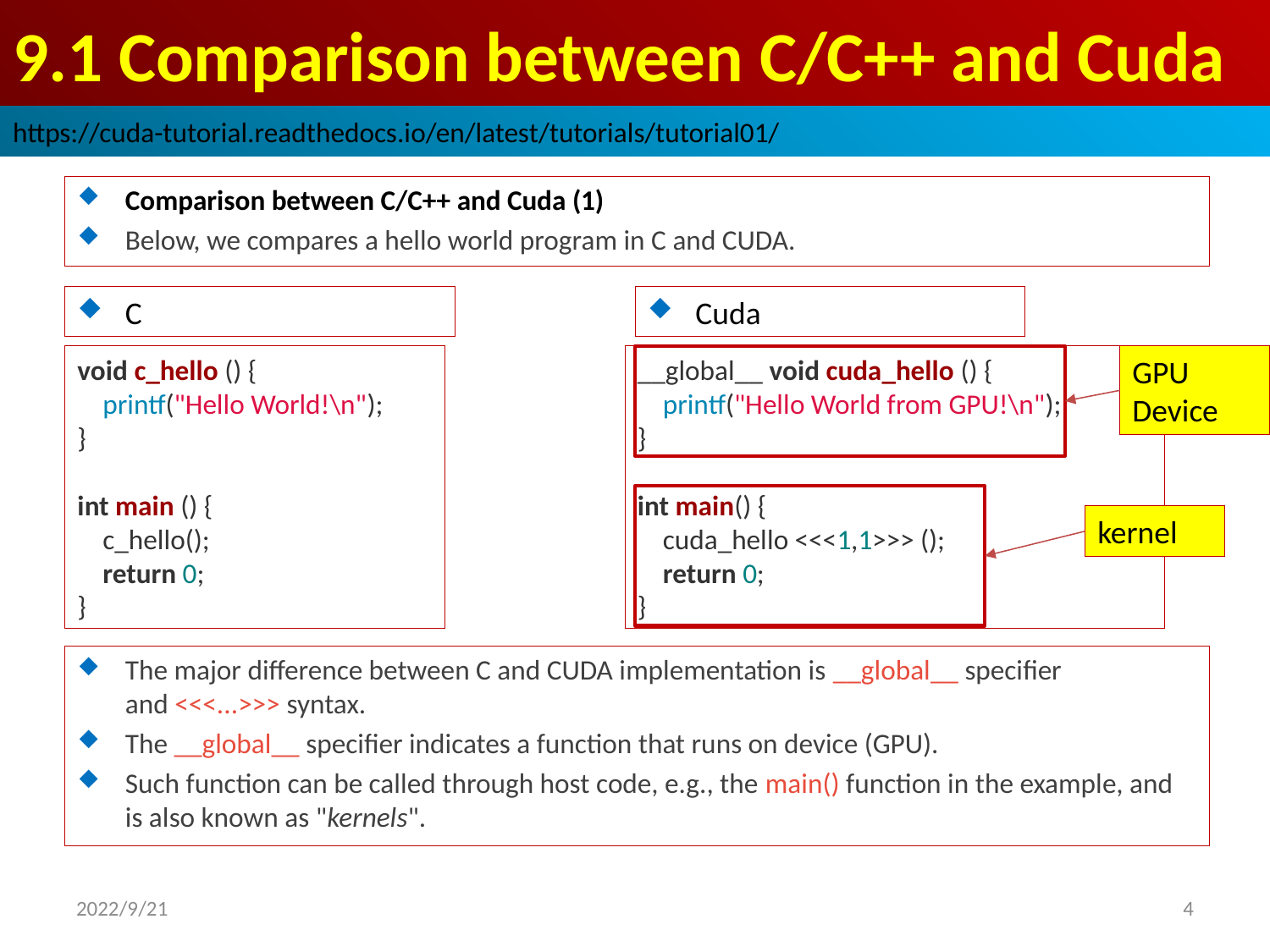

# 9.1 Comparison between C/C++ and Cuda
https://cuda-tutorial.readthedocs.io/en/latest/tutorials/tutorial01/
Comparison between C/C++ and Cuda (1)
Below, we compares a hello world program in C and CUDA.
C

Cuda

void c_hello () {
    printf("Hello World!\n");
}

int main () {
    c_hello();
    return 0;
}
__global__ void cuda_hello () {
    printf("Hello World from GPU!\n");
}

int main() {
    cuda_hello <<<1,1>>> ();
    return 0;
}

GPU Device

kernel
The major difference between C and CUDA implementation is __global__ specifier and <<<...>>> syntax.
The __global__ specifier indicates a function that runs on device (GPU).
Such function can be called through host code, e.g., the main() function in the example, and is also known as "kernels".
2022/9/21
4